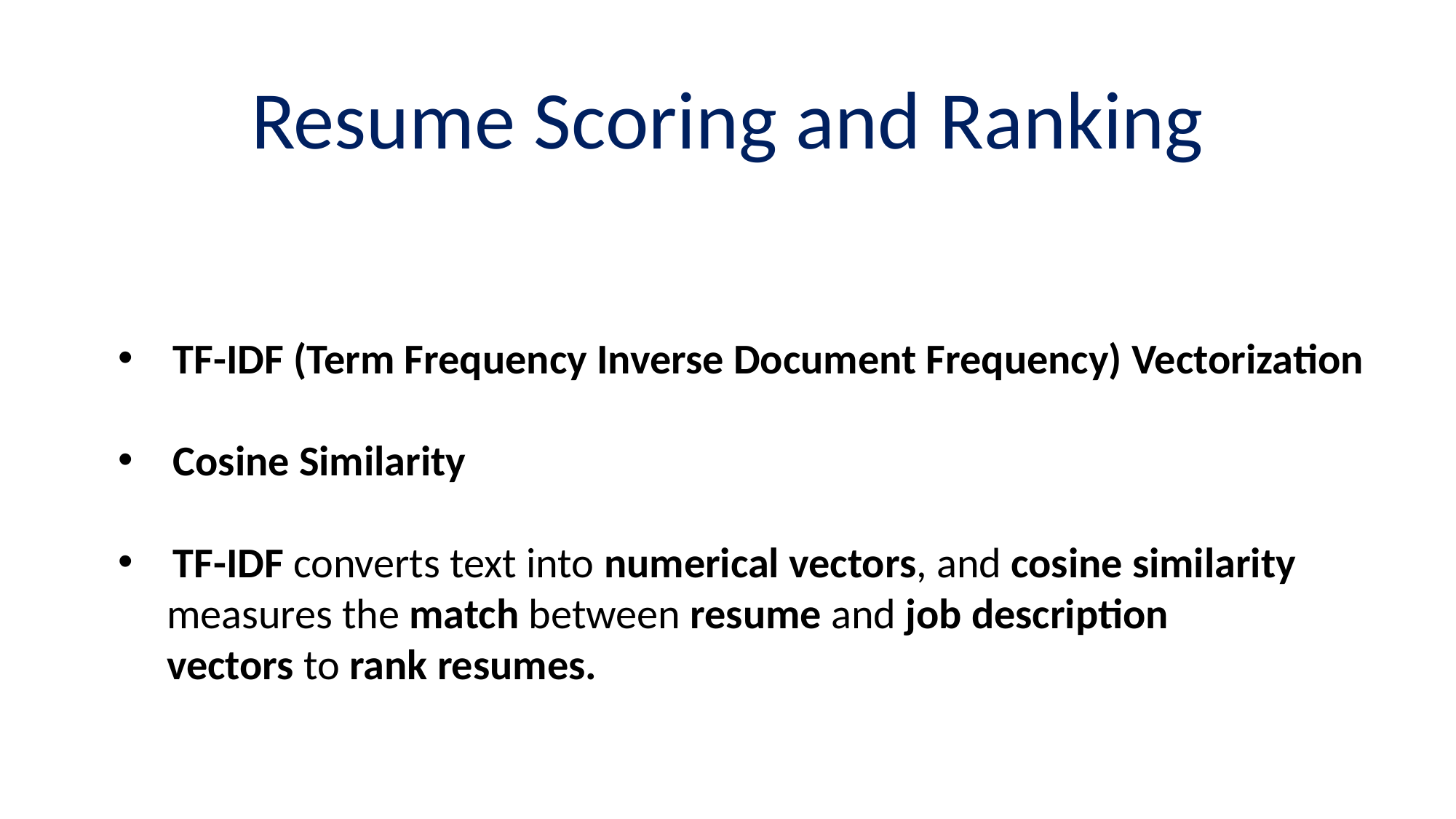

# Resume Scoring and Ranking

TF-IDF (Term Frequency Inverse Document Frequency) Vectorization

Cosine Similarity

TF-IDF converts text into numerical vectors, and cosine similarity
     measures the match between resume and job description
     vectors to rank resumes.